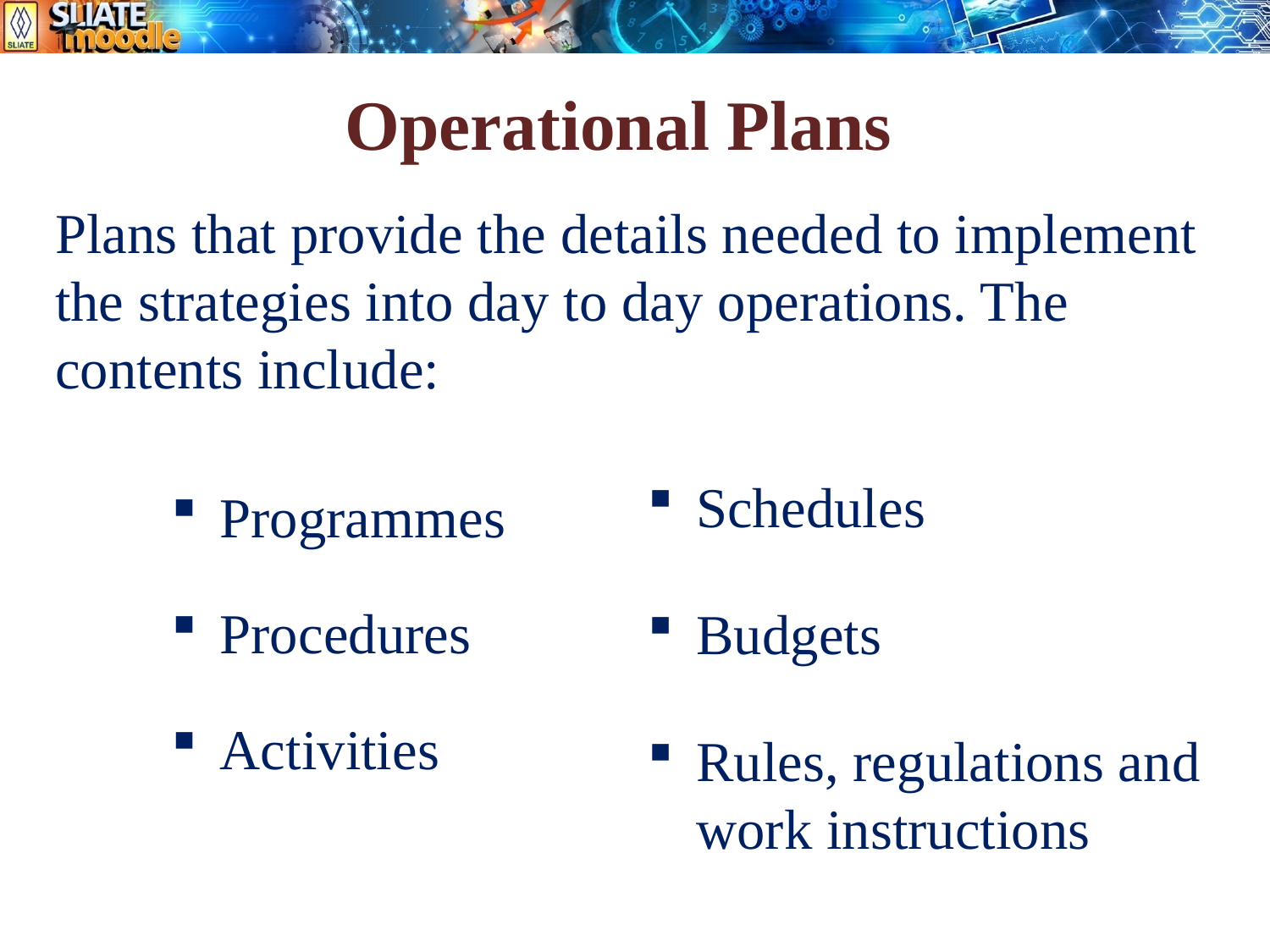

# Operational Plans
Plans that provide the details needed to implement the strategies into day to day operations. The contents include:
Programmes
Procedures
Activities
Schedules

Budgets

Rules, regulations and work instructions